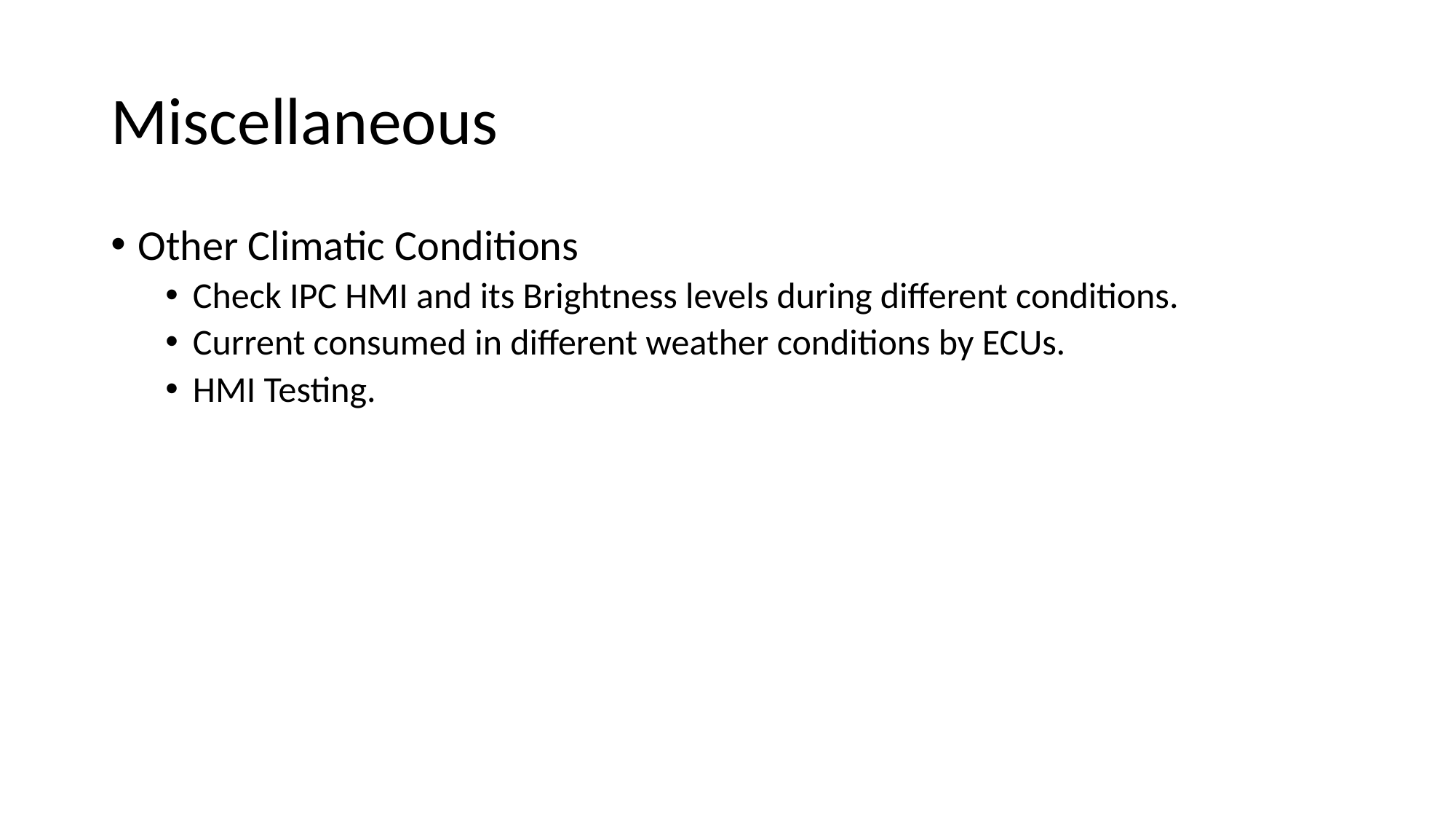

# Miscellaneous
Other Climatic Conditions
Check IPC HMI and its Brightness levels during different conditions.
Current consumed in different weather conditions by ECUs.
HMI Testing.